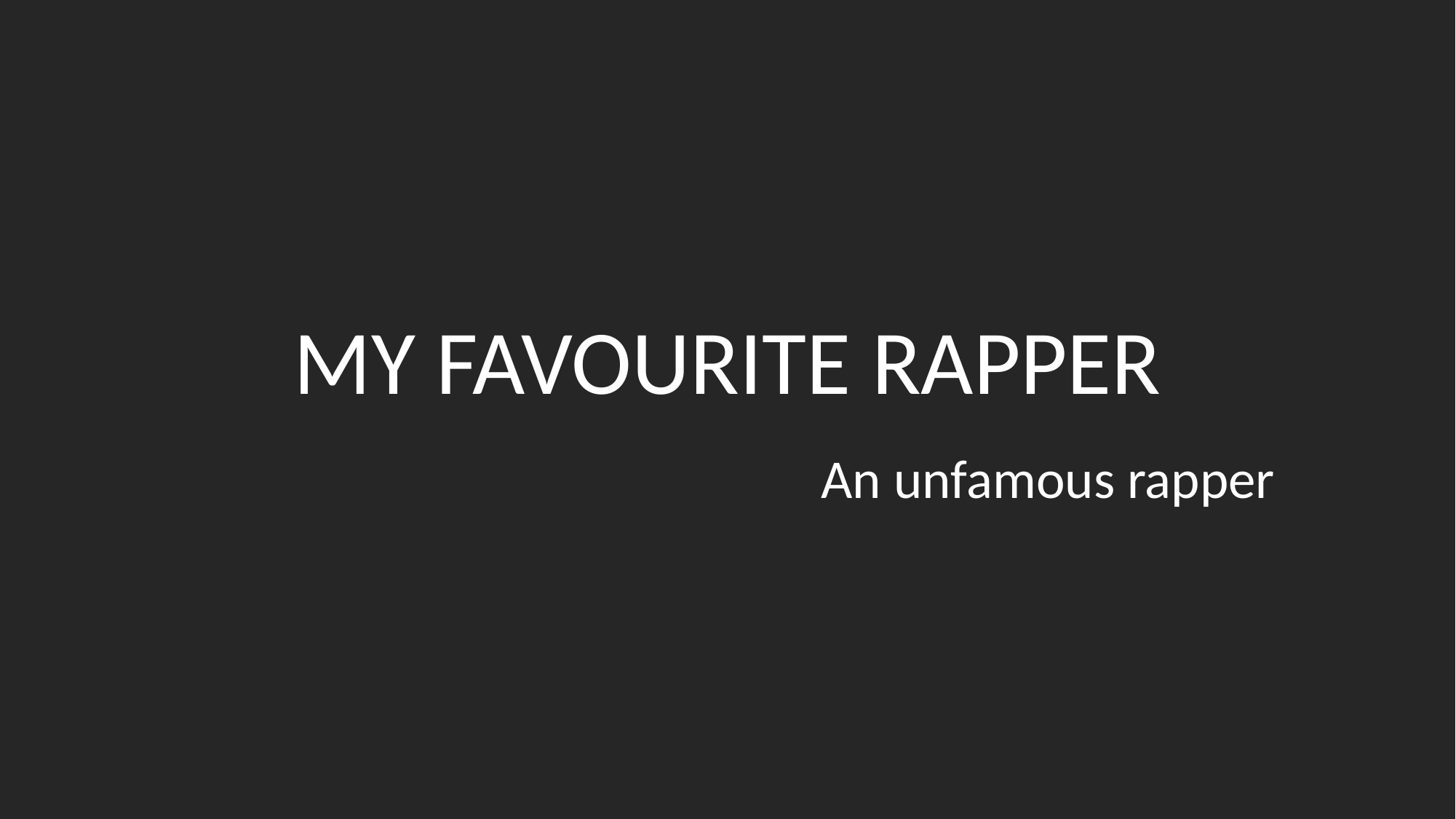

# MY FAVOURITE RAPPER
An unfamous rapper